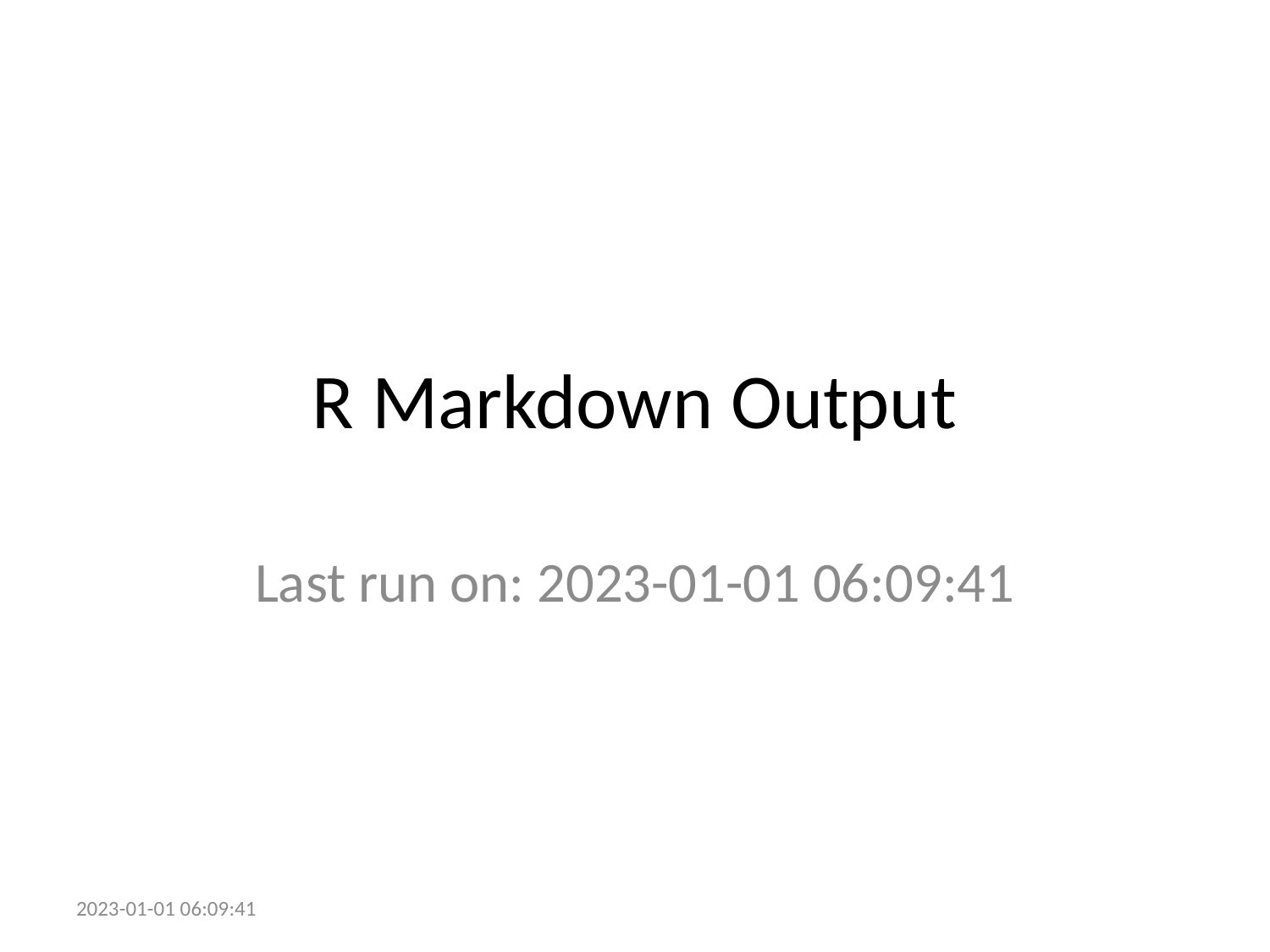

# R Markdown Output
Last run on: 2023-01-01 06:09:41
2023-01-01 06:09:41